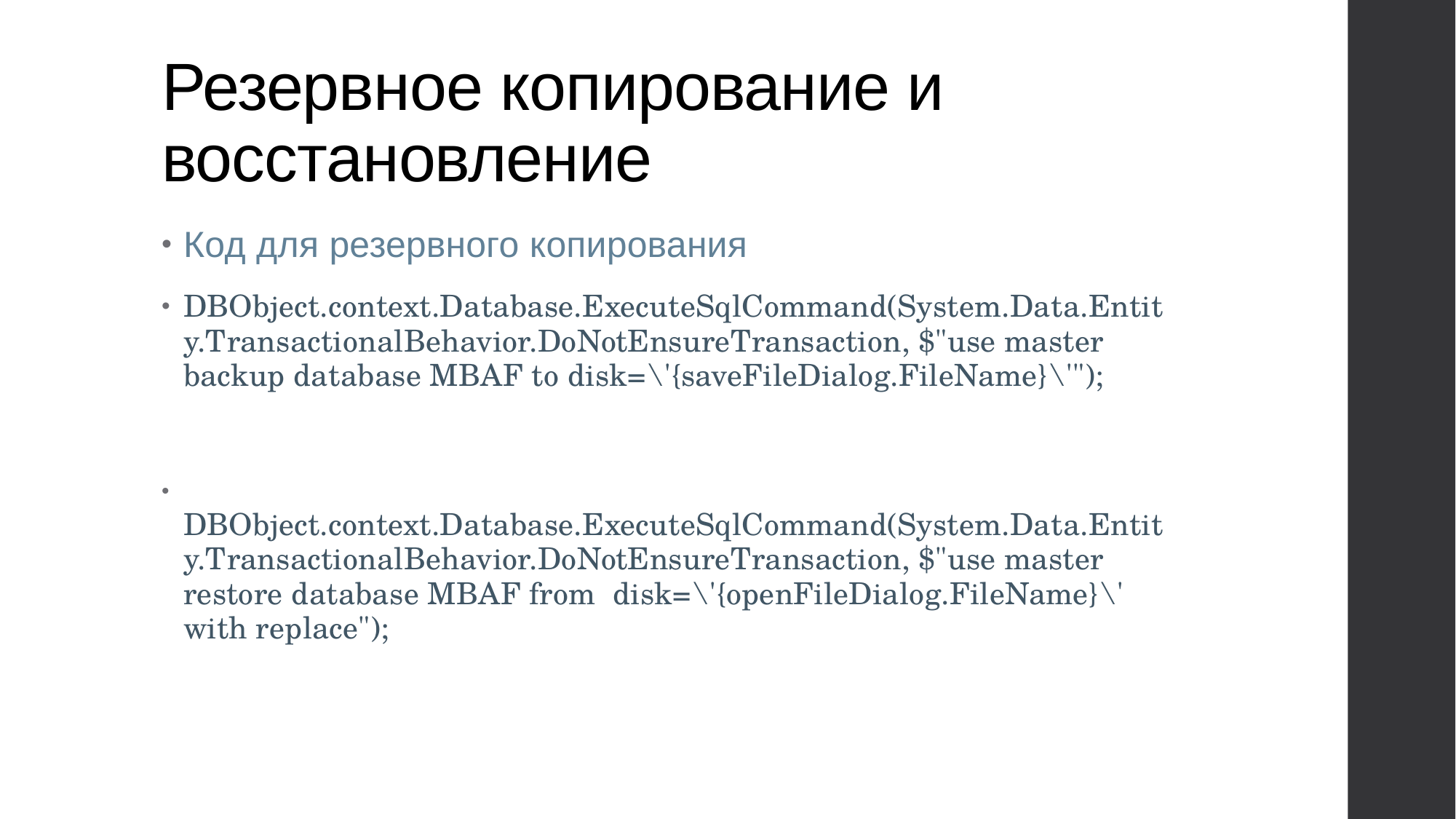

# Резервное копирование и восстановление
Код для резервного копирования
DBObject.context.Database.ExecuteSqlCommand(System.Data.Entity.TransactionalBehavior.DoNotEnsureTransaction, $"use master backup database MBAF to disk=\'{saveFileDialog.FileName}\'");

 DBObject.context.Database.ExecuteSqlCommand(System.Data.Entity.TransactionalBehavior.DoNotEnsureTransaction, $"use master restore database MBAF from  disk=\'{openFileDialog.FileName}\' with replace");